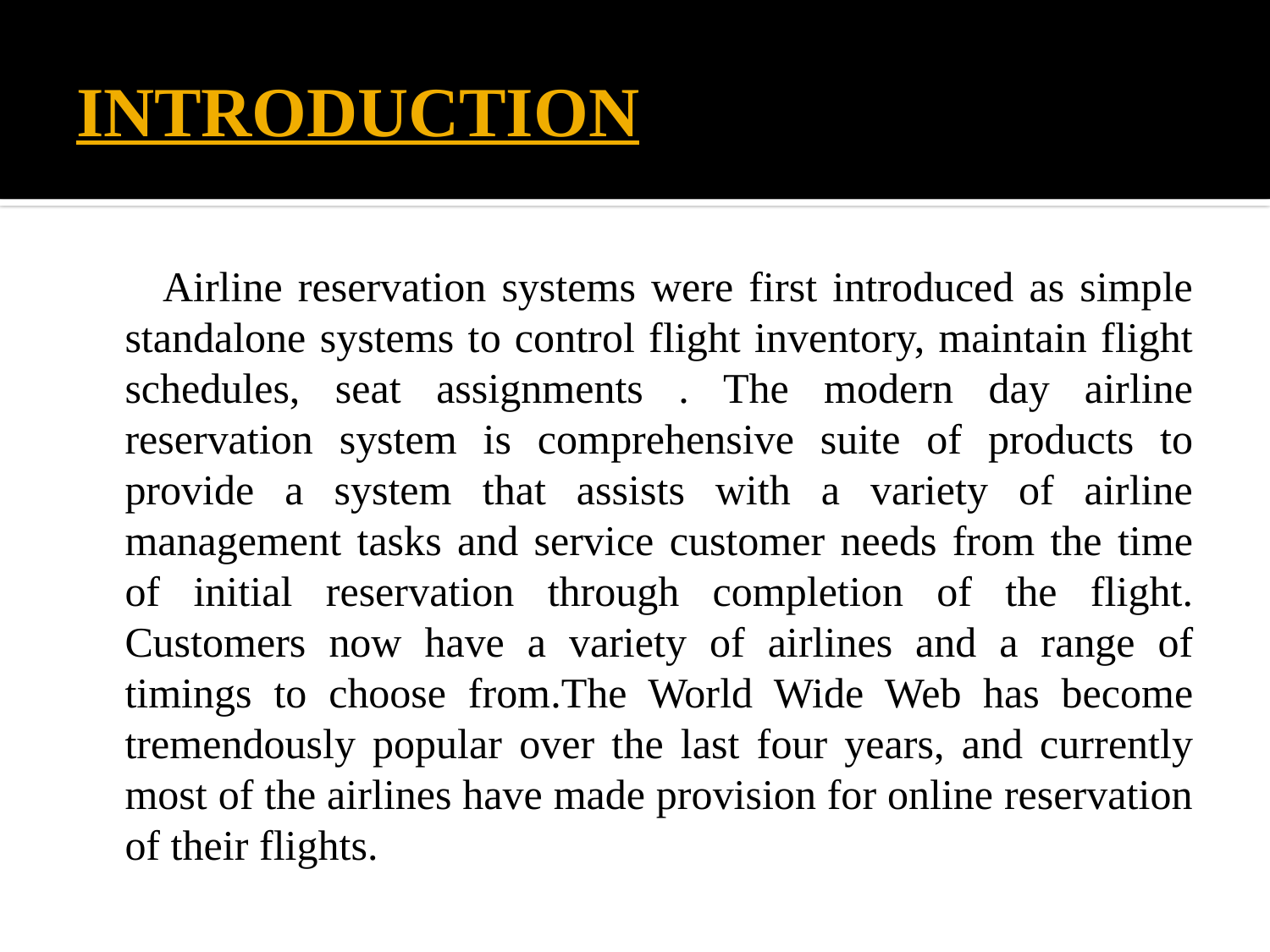

# INTRODUCTION
     Airline reservation systems were first introduced as simple standalone systems to control flight inventory, maintain flight schedules, seat assignments . The modern day airline reservation system is comprehensive suite of products to provide a system that assists with a variety of airline management tasks and service customer needs from the time of initial reservation through completion of the flight. Customers now have a variety of airlines and a range of timings to choose from.The World Wide Web has become tremendously popular over the last four years, and currently most of the airlines have made provision for online reservation of their flights.